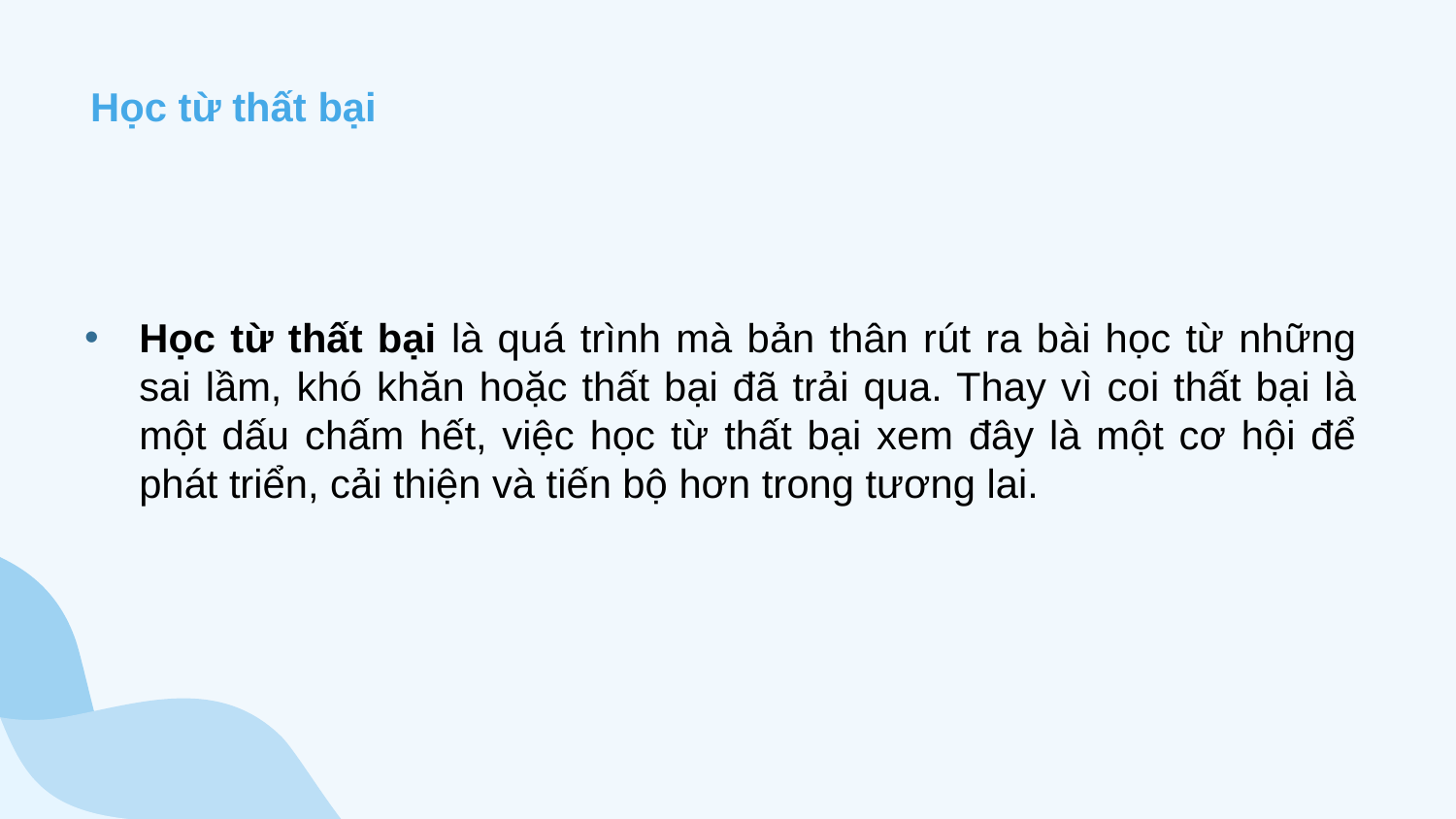

Học từ thất bại
Học từ thất bại là quá trình mà bản thân rút ra bài học từ những sai lầm, khó khăn hoặc thất bại đã trải qua. Thay vì coi thất bại là một dấu chấm hết, việc học từ thất bại xem đây là một cơ hội để phát triển, cải thiện và tiến bộ hơn trong tương lai.